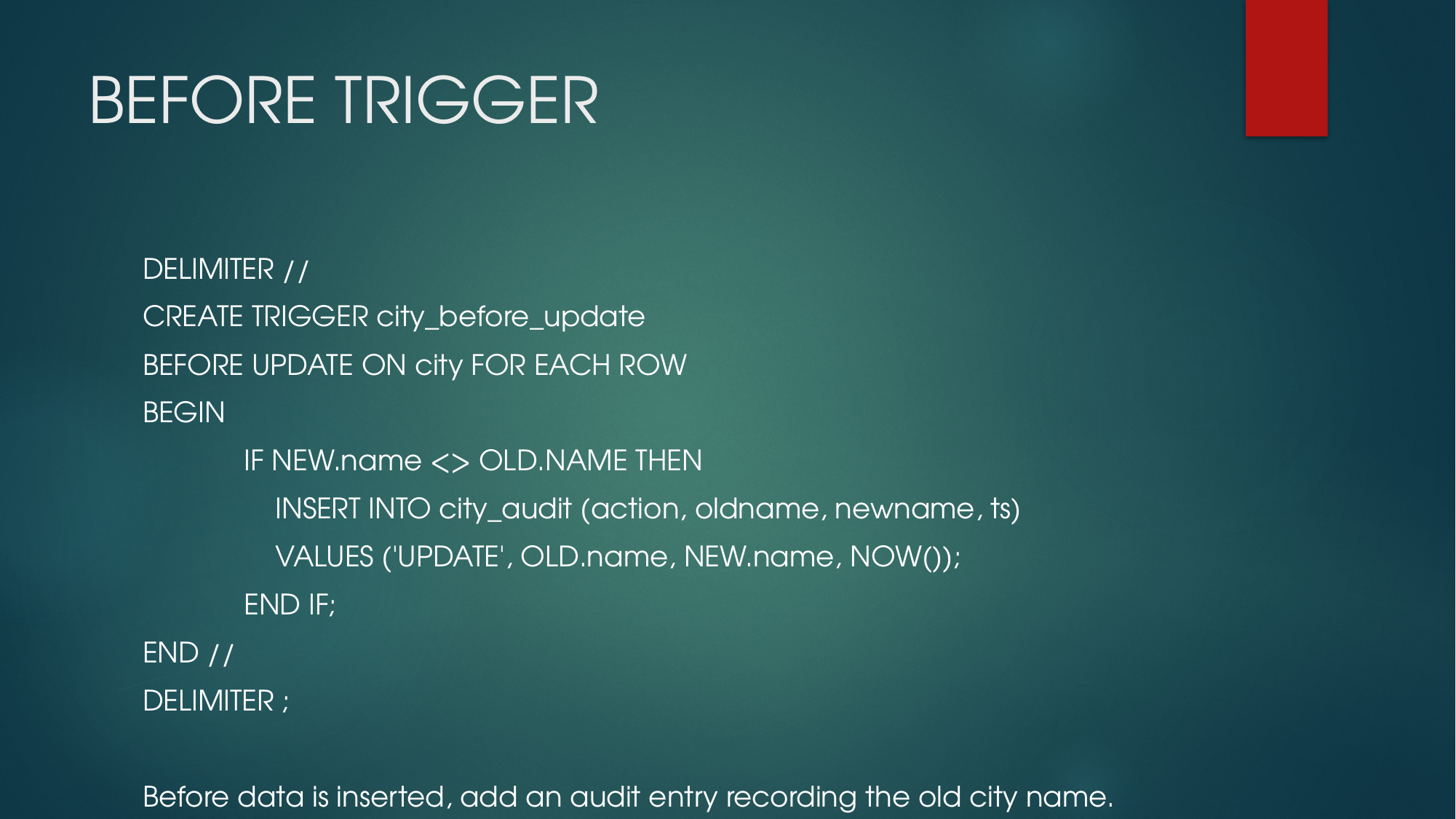

# BEFORE TRIGGER
DELIMITER //
CREATE TRIGGER city_before_update
BEFORE UPDATE ON city FOR EACH ROW
BEGIN
	IF NEW.name <> OLD.NAME THEN
  	    INSERT INTO city_audit (action, oldname, newname, ts)
	    VALUES ('UPDATE', OLD.name, NEW.name, NOW());
	END IF;
END //
DELIMITER ;

Before data is inserted, add an audit entry recording the old city name.